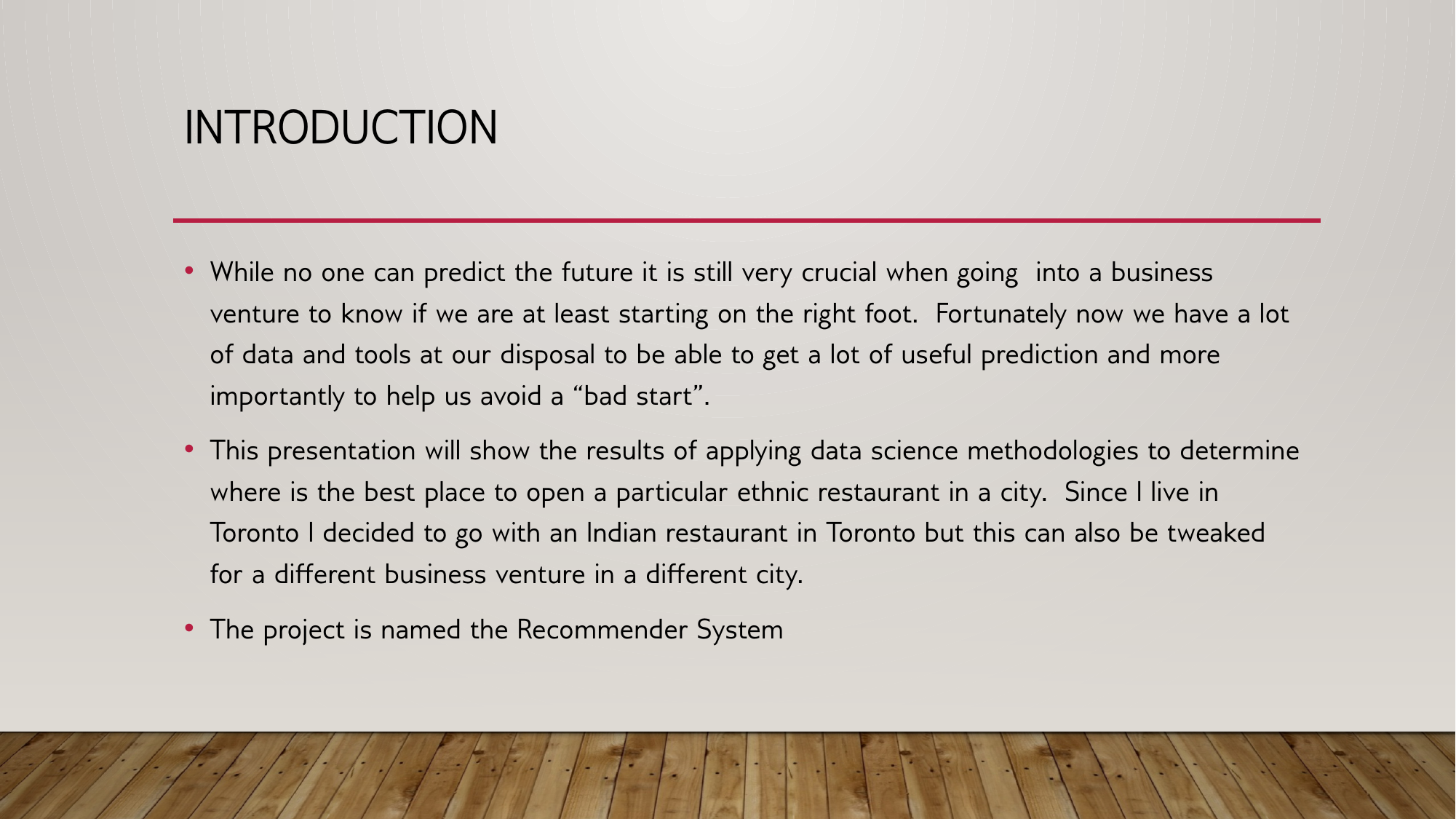

# Introduction
While no one can predict the future it is still very crucial when going  into a business venture to know if we are at least starting on the right foot.  Fortunately now we have a lot of data and tools at our disposal to be able to get a lot of useful prediction and more importantly to help us avoid a “bad start”.
This presentation will show the results of applying data science methodologies to determine where is the best place to open a particular ethnic restaurant in a city.  Since I live in Toronto I decided to go with an Indian restaurant in Toronto but this can also be tweaked for a different business venture in a different city.
The project is named the Recommender System